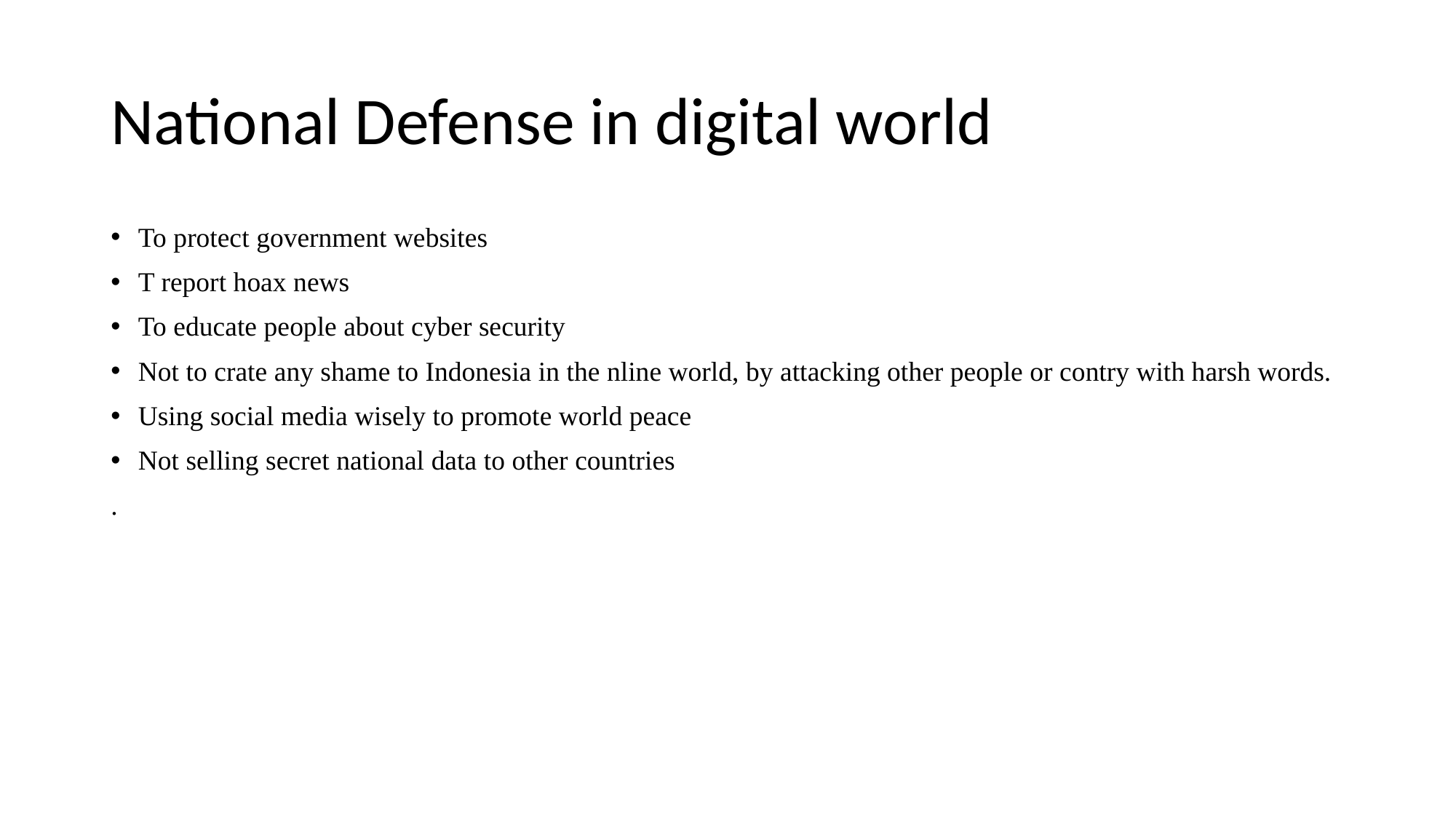

# National Defense in digital world
To protect government websites
T report hoax news
To educate people about cyber security
Not to crate any shame to Indonesia in the nline world, by attacking other people or contry with harsh words.
Using social media wisely to promote world peace
Not selling secret national data to other countries
.